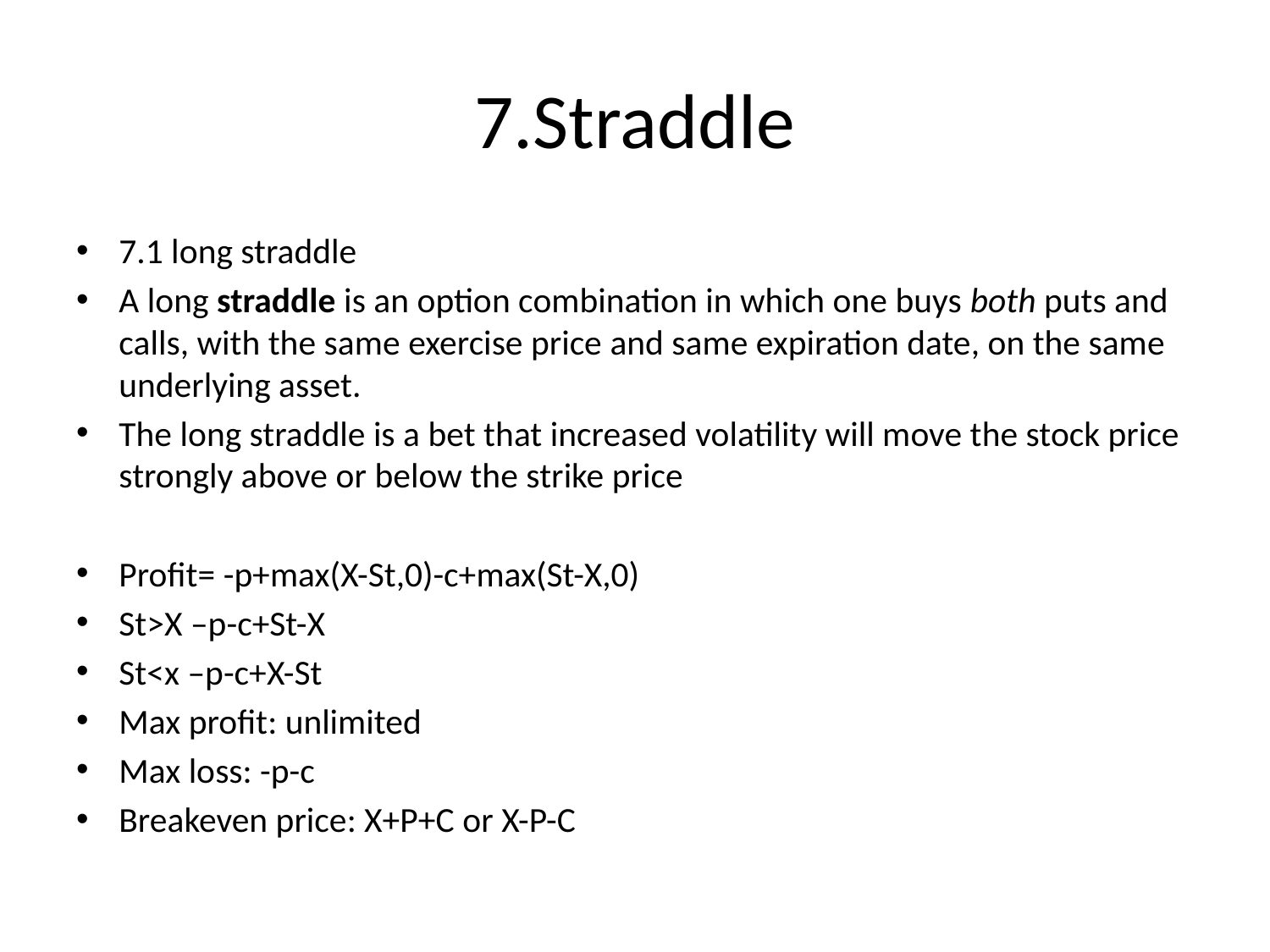

# 7.Straddle
7.1 long straddle
A long straddle is an option combination in which one buys both puts and calls, with the same exercise price and same expiration date, on the same underlying asset.
The long straddle is a bet that increased volatility will move the stock price strongly above or below the strike price

Profit= -p+max(X-St,0)-c+max(St-X,0)
St>X –p-c+St-X
St<x –p-c+X-St
Max profit: unlimited
Max loss: -p-c
Breakeven price: X+P+C or X-P-C